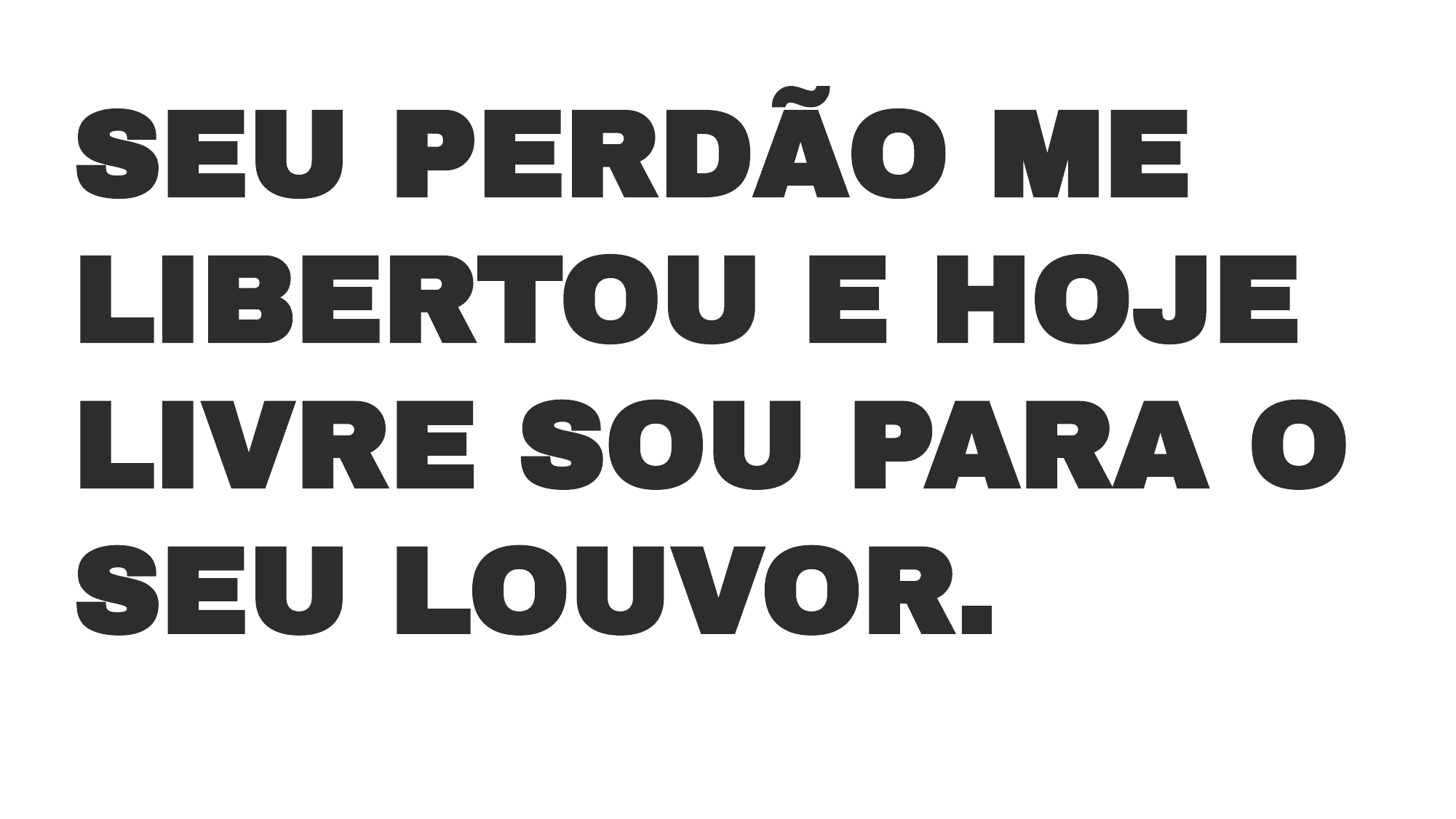

SEU PERDÃO ME LIBERTOU E HOJE LIVRE SOU PARA O SEU LOUVOR.